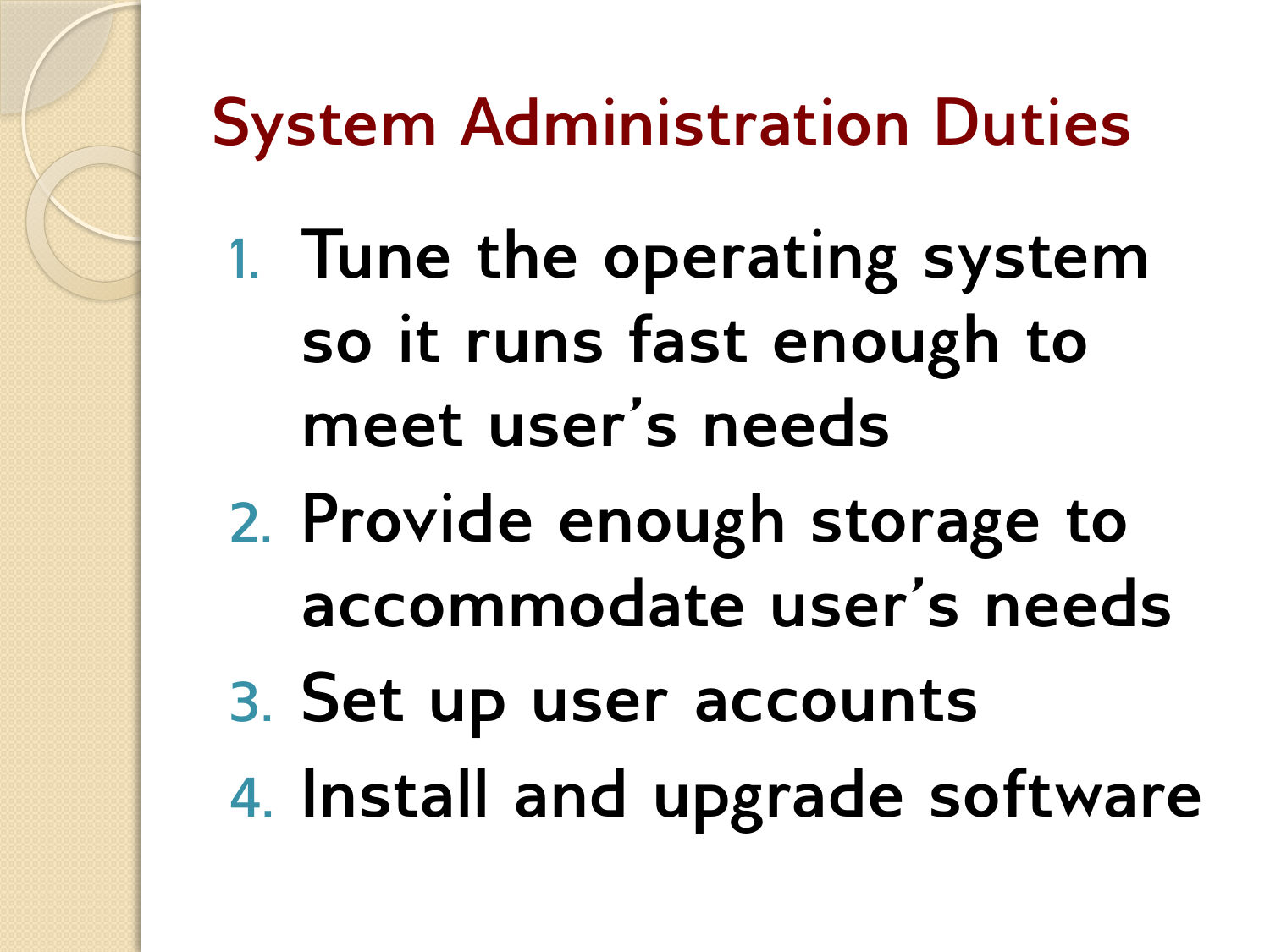

# System Administration Duties
Tune the operating system so it runs fast enough to meet user’s needs
Provide enough storage to accommodate user’s needs
Set up user accounts
Install and upgrade software